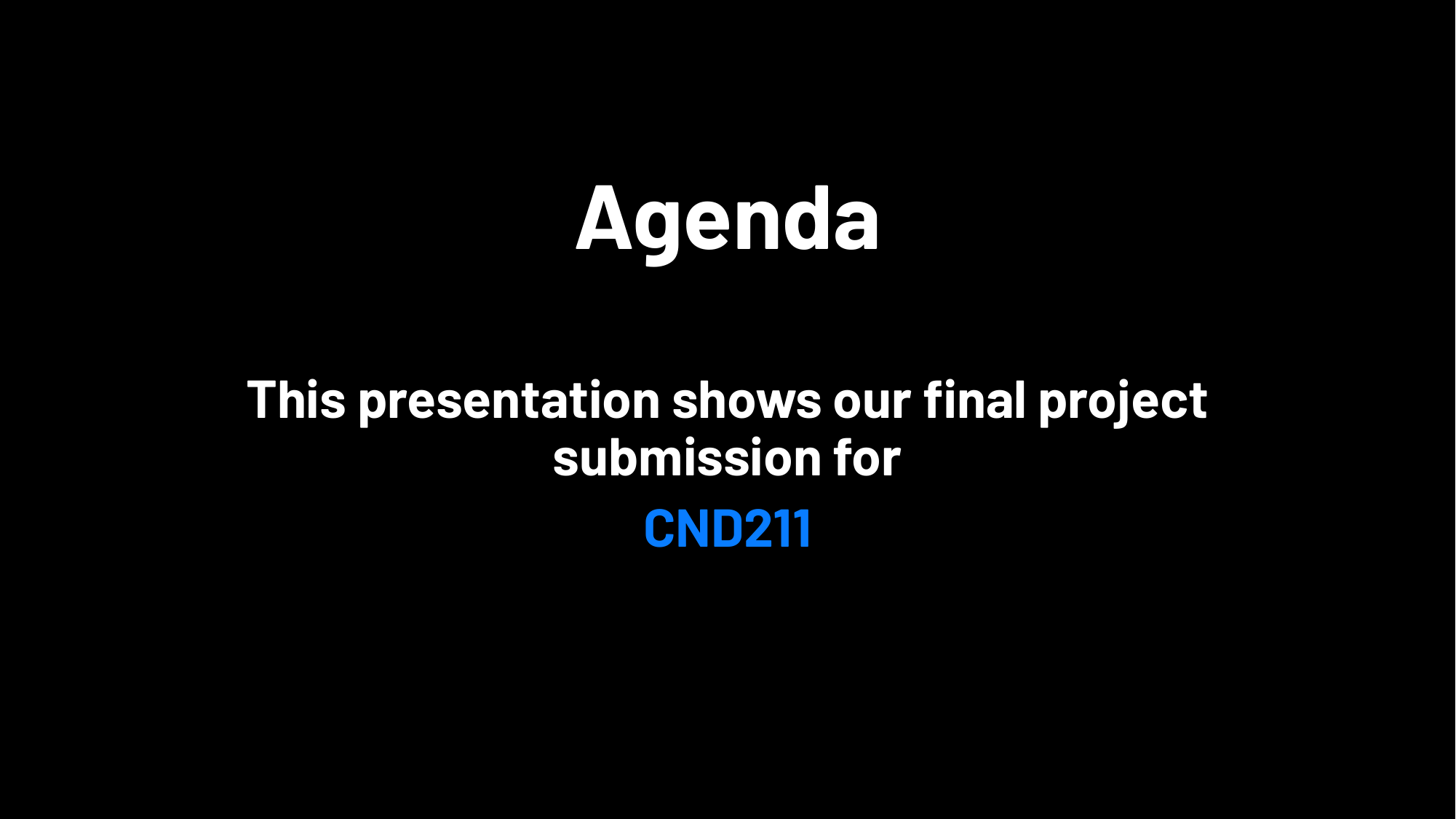

# Agenda
This presentation shows our final project submission for
CND211